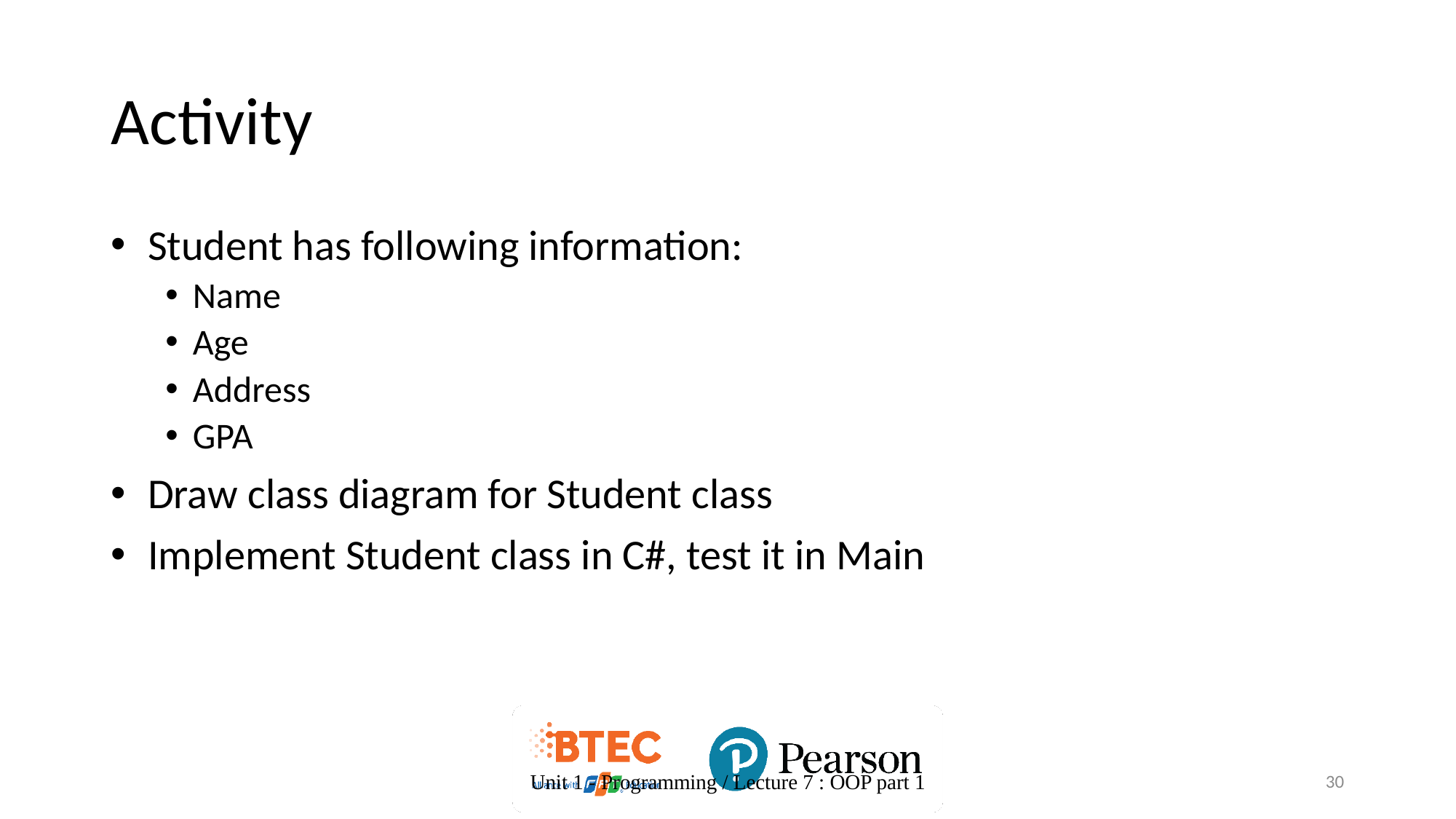

# Activity
 Student has following information:
Name
Age
Address
GPA
 Draw class diagram for Student class
 Implement Student class in C#, test it in Main
Unit 1 - Programming / Lecture 7 : OOP part 1
30